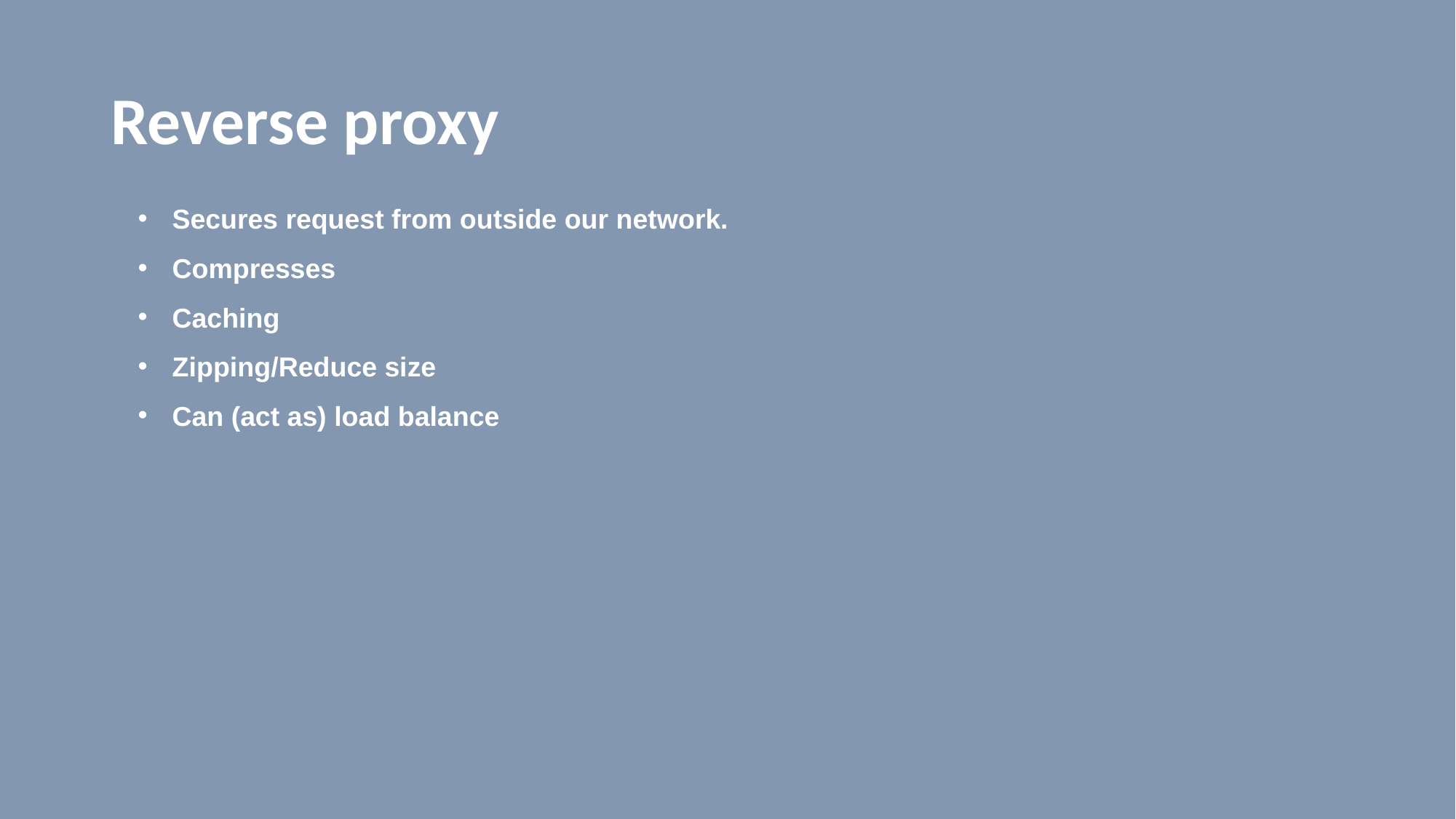

# Reverse proxy
Secures request from outside our network.
Compresses
Caching
Zipping/Reduce size
Can (act as) load balance